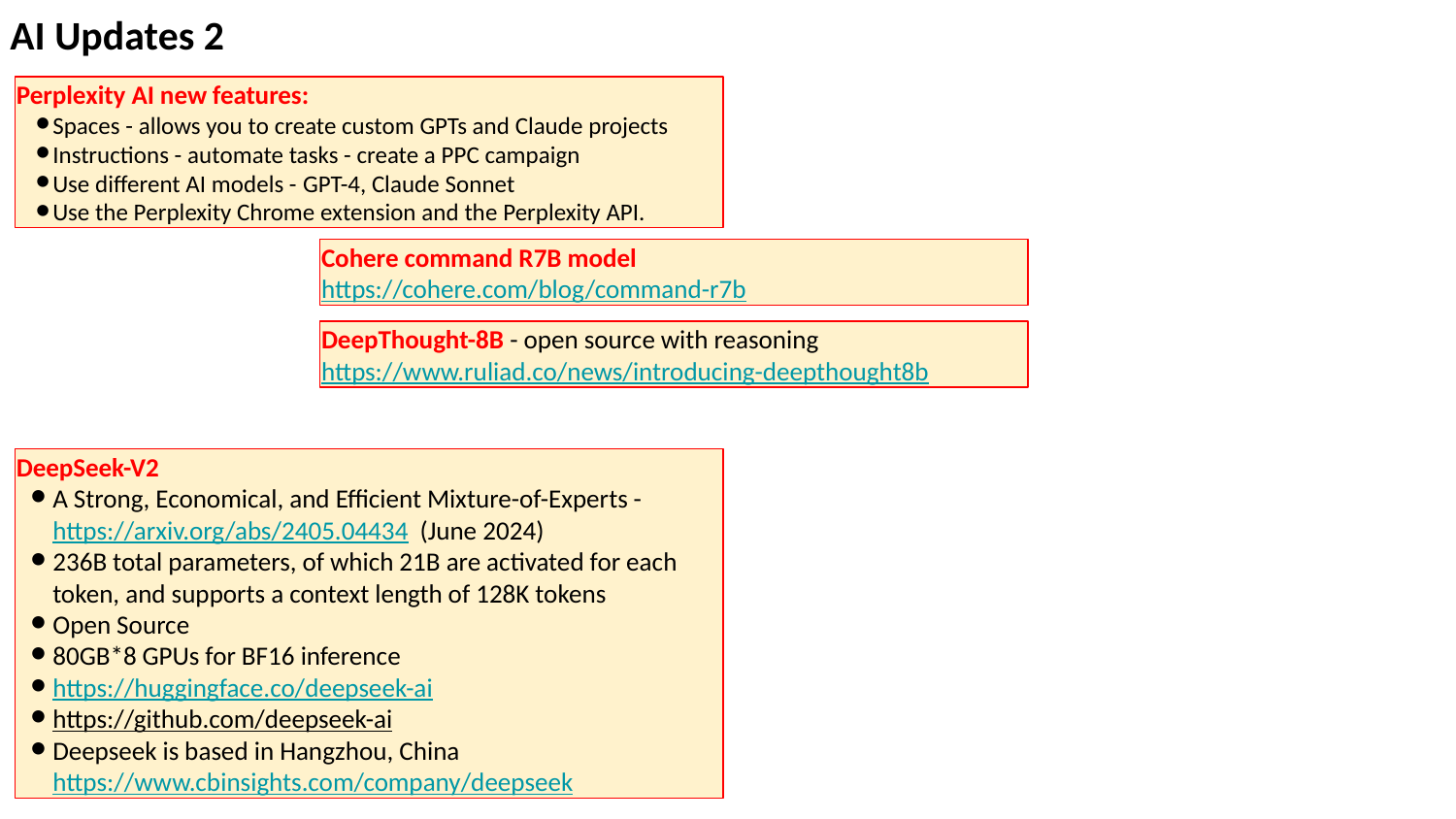

AI Updates 2
Perplexity AI new features:
Spaces - allows you to create custom GPTs and Claude projects
Instructions - automate tasks - create a PPC campaign
Use different AI models - GPT-4, Claude Sonnet
Use the Perplexity Chrome extension and the Perplexity API.
Cohere command R7B model
https://cohere.com/blog/command-r7b
DeepThought-8B - open source with reasoning
https://www.ruliad.co/news/introducing-deepthought8b
DeepSeek-V2
A Strong, Economical, and Efficient Mixture-of-Experts - https://arxiv.org/abs/2405.04434  (June 2024)
236B total parameters, of which 21B are activated for each token, and supports a context length of 128K tokens
Open Source
80GB*8 GPUs for BF16 inference
https://huggingface.co/deepseek-ai
https://github.com/deepseek-ai
Deepseek is based in Hangzhou, China
https://www.cbinsights.com/company/deepseek